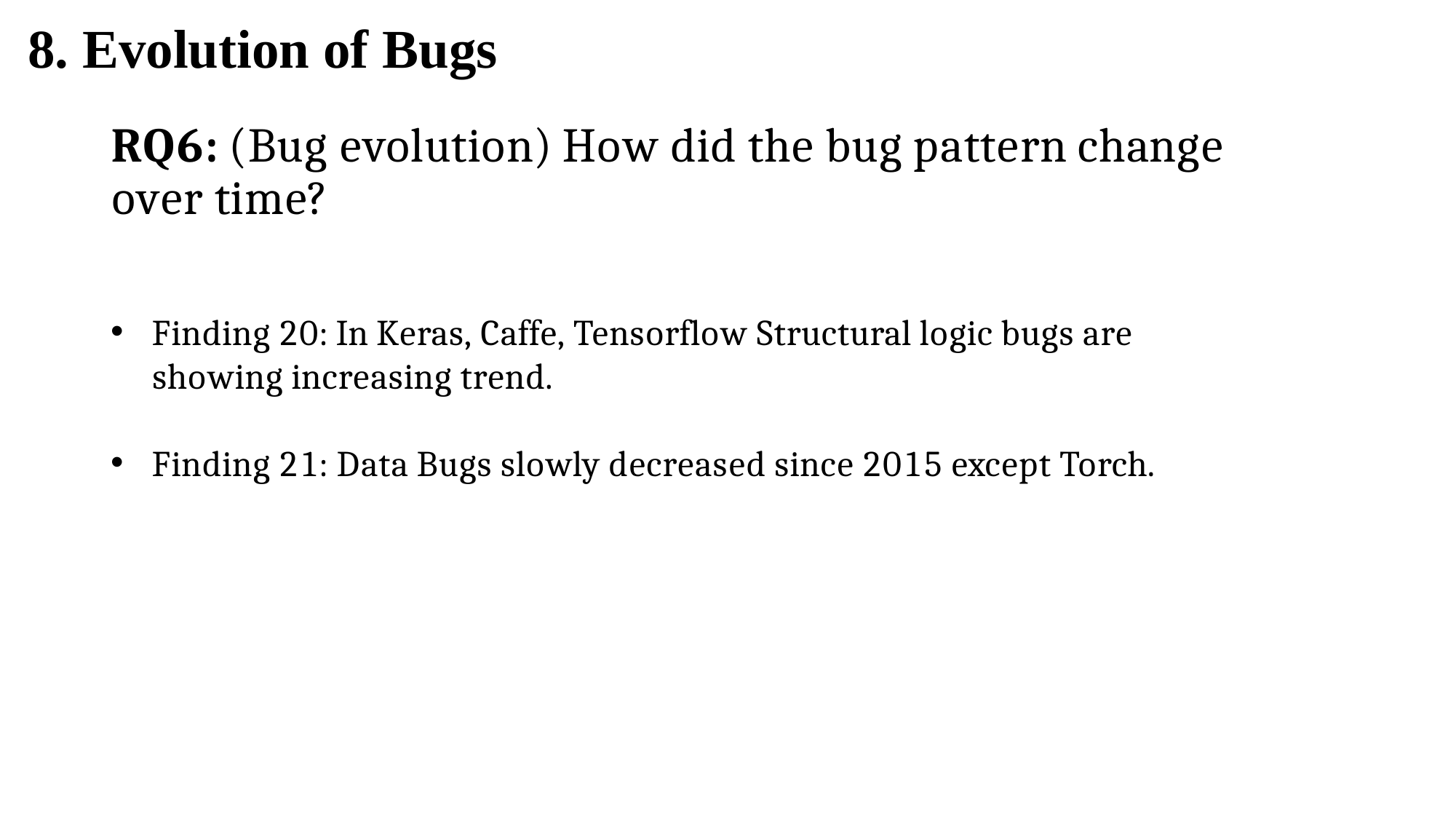

8. Evolution of Bugs
# RQ6: (Bug evolution) How did the bug pattern change over time?
Finding 20: In Keras, Caffe, Tensorflow Structural logic bugs are showing increasing trend.

Finding 21: Data Bugs slowly decreased since 2015 except Torch.